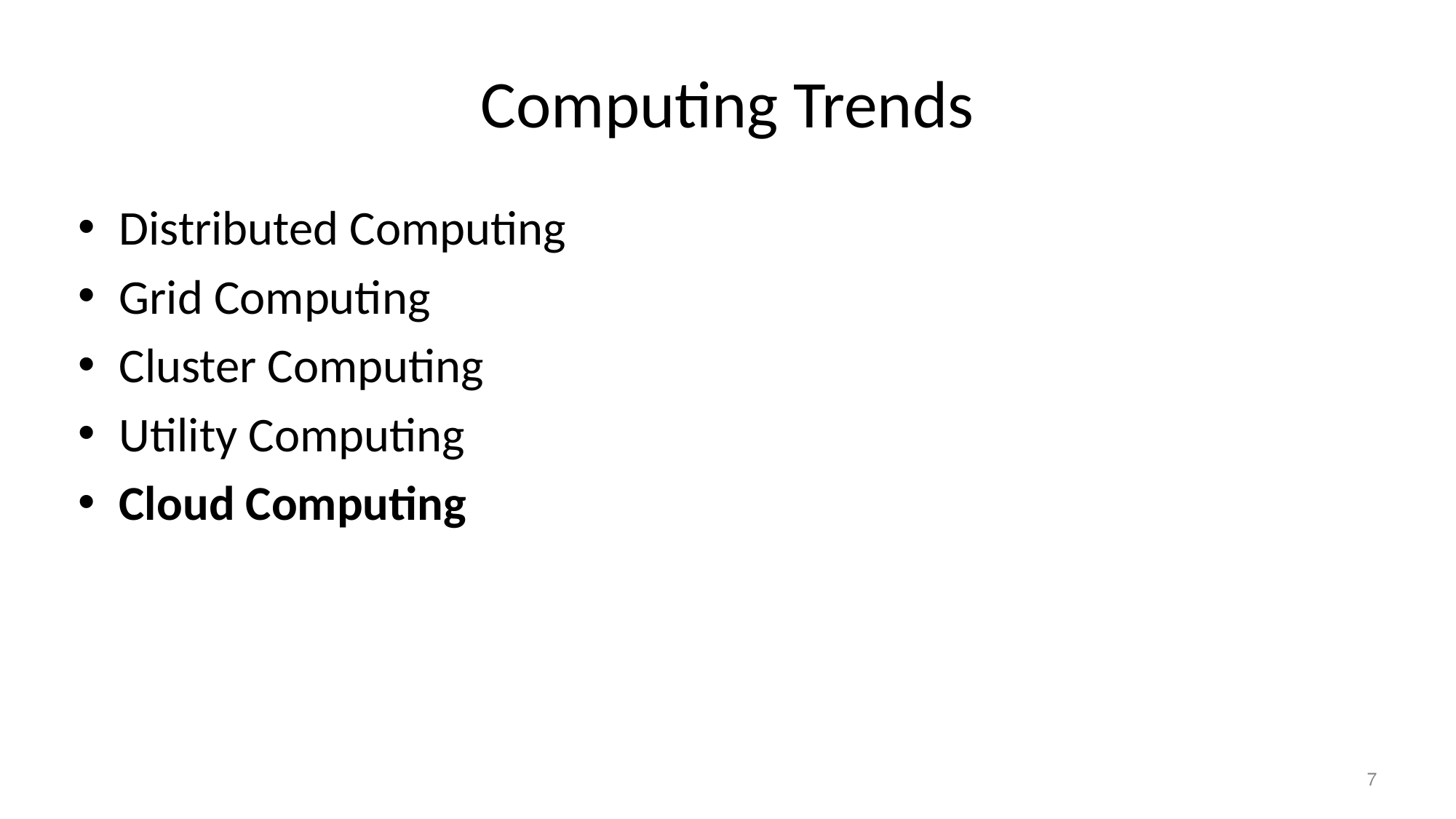

# Computing Trends
Distributed Computing
Grid Computing
Cluster Computing
Utility Computing
Cloud Computing

7